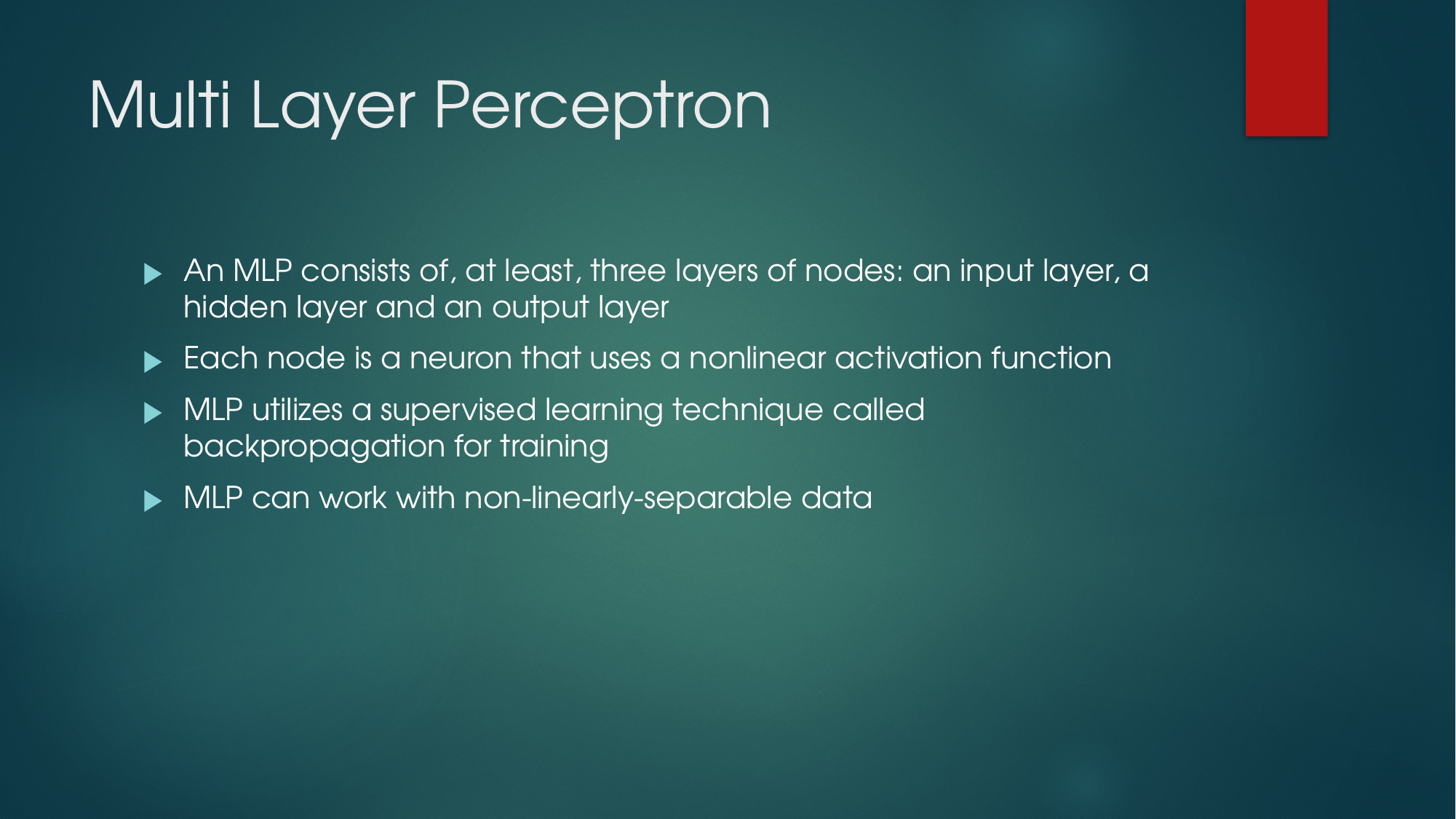

# Multi Layer Perceptron
An MLP consists of, at least, three layers of nodes: an input layer, a hidden layer and an output layer
Each node is a neuron that uses a nonlinear activation function
MLP utilizes a supervised learning technique called backpropagation for training
MLP can work with non-linearly-separable data